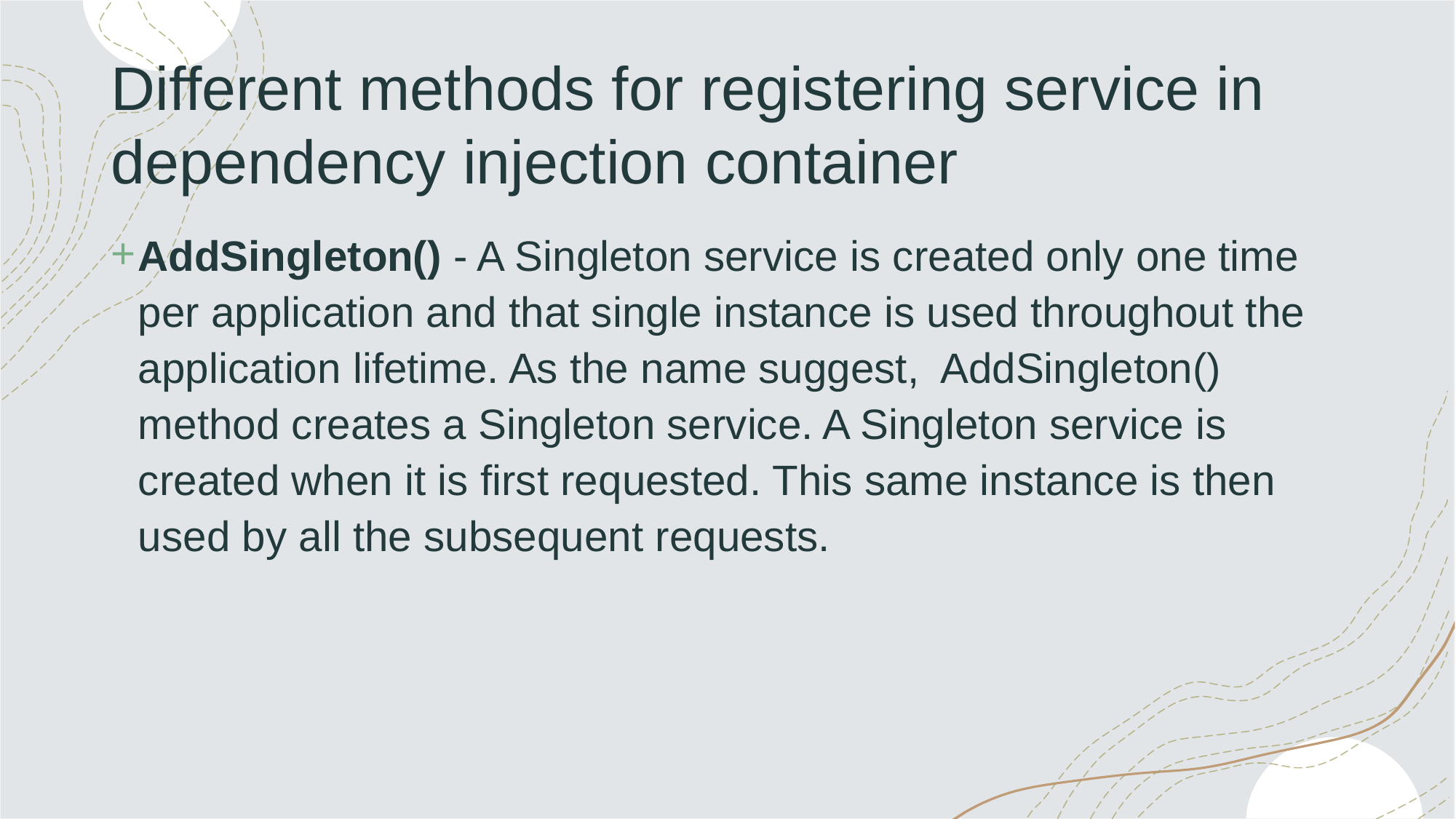

# Different methods for registering service in dependency injection container
AddSingleton() - A Singleton service is created only one time per application and that single instance is used throughout the application lifetime. As the name suggest,  AddSingleton() method creates a Singleton service. A Singleton service is created when it is first requested. This same instance is then used by all the subsequent requests.